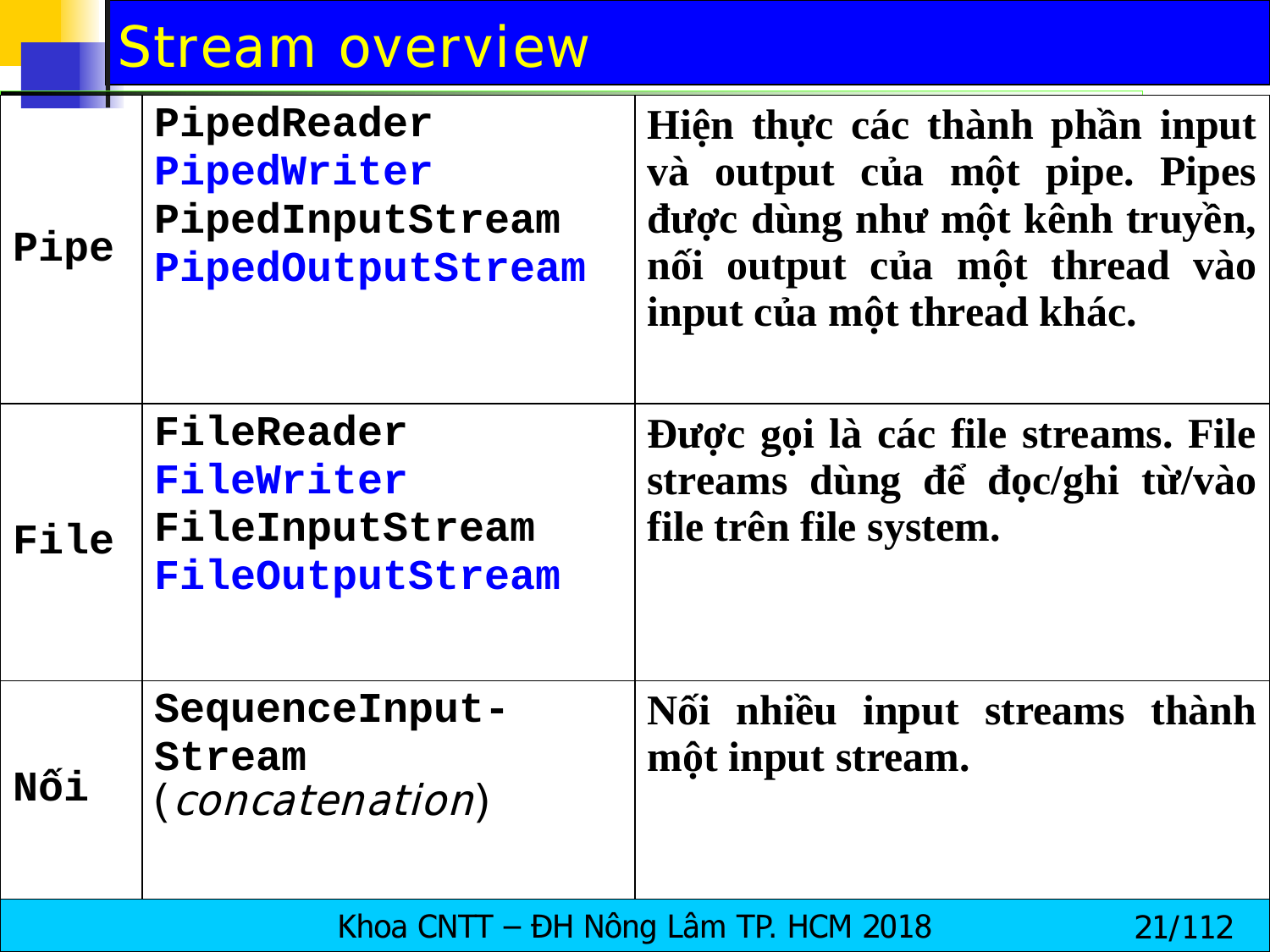

# Stream overview
| Pipe | PipedReader PipedWriter PipedInputStream PipedOutputStream | Hiện thực các thành phần input và output của một pipe. Pipes được dùng như một kênh truyền, nối output của một thread vào input của một thread khác. |
| --- | --- | --- |
| File | FileReader FileWriter FileInputStream FileOutputStream | Được gọi là các file streams. File streams dùng để đọc/ghi từ/vào file trên file system. |
| Nối | SequenceInput- Stream (concatenation) | Nối nhiều input streams thành một input stream. |